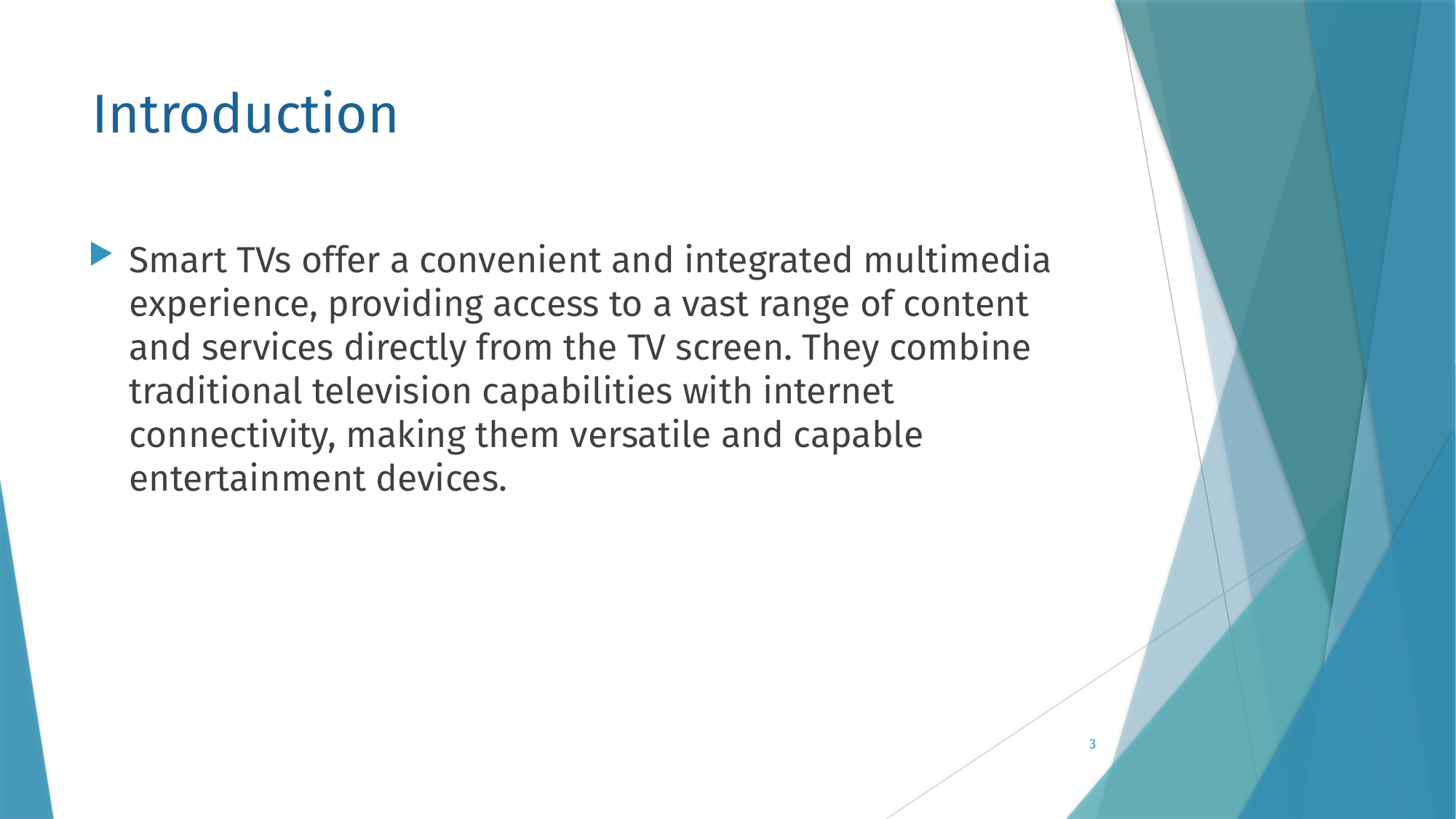

# Introduction
Smart TVs offer a convenient and integrated multimedia experience, providing access to a vast range of content and services directly from the TV screen. They combine traditional television capabilities with internet connectivity, making them versatile and capable entertainment devices.
3